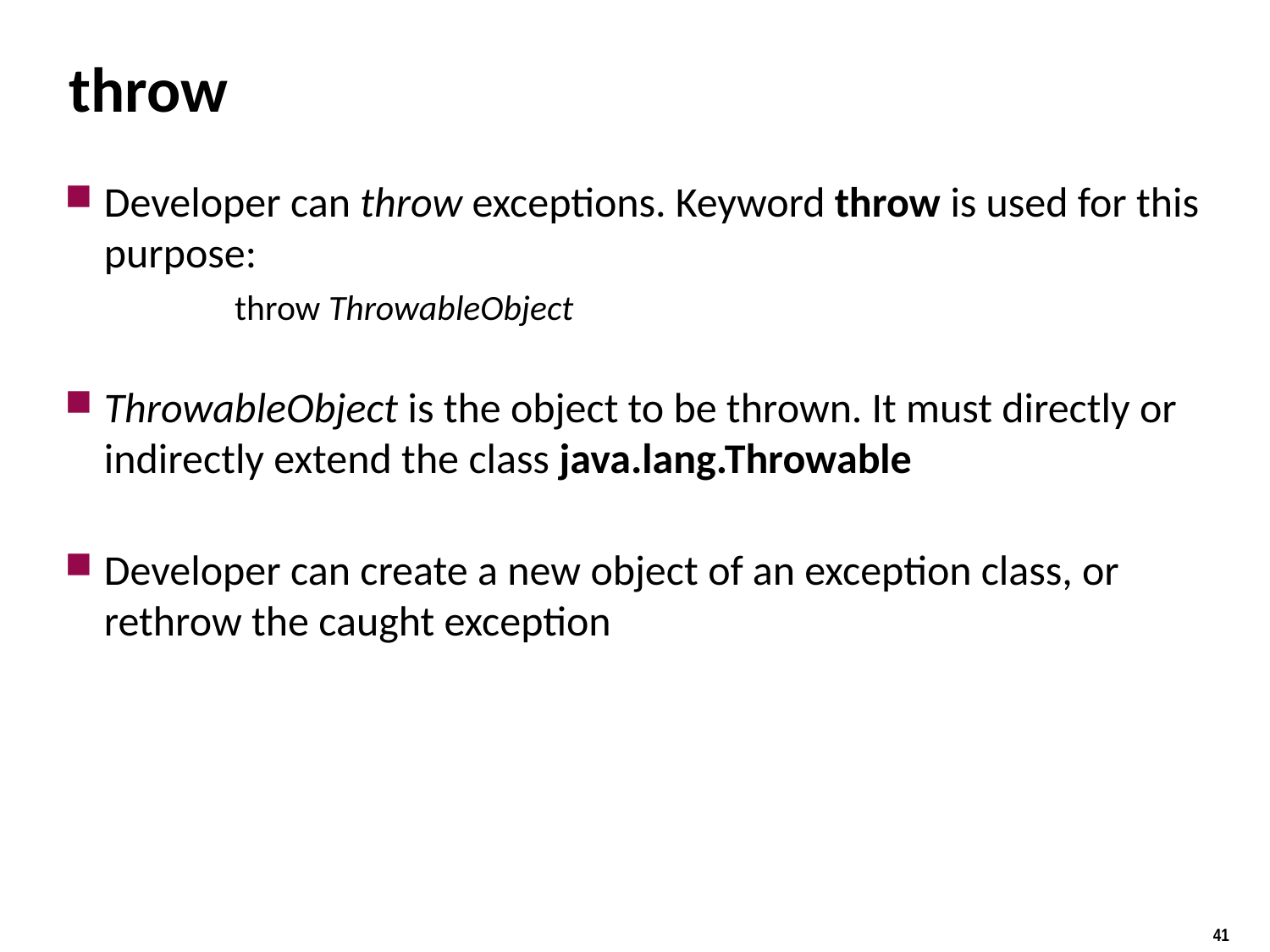

# throw
Developer can throw exceptions. Keyword throw is used for this purpose:
	throw ThrowableObject
ThrowableObject is the object to be thrown. It must directly or indirectly extend the class java.lang.Throwable
Developer can create a new object of an exception class, or rethrow the caught exception